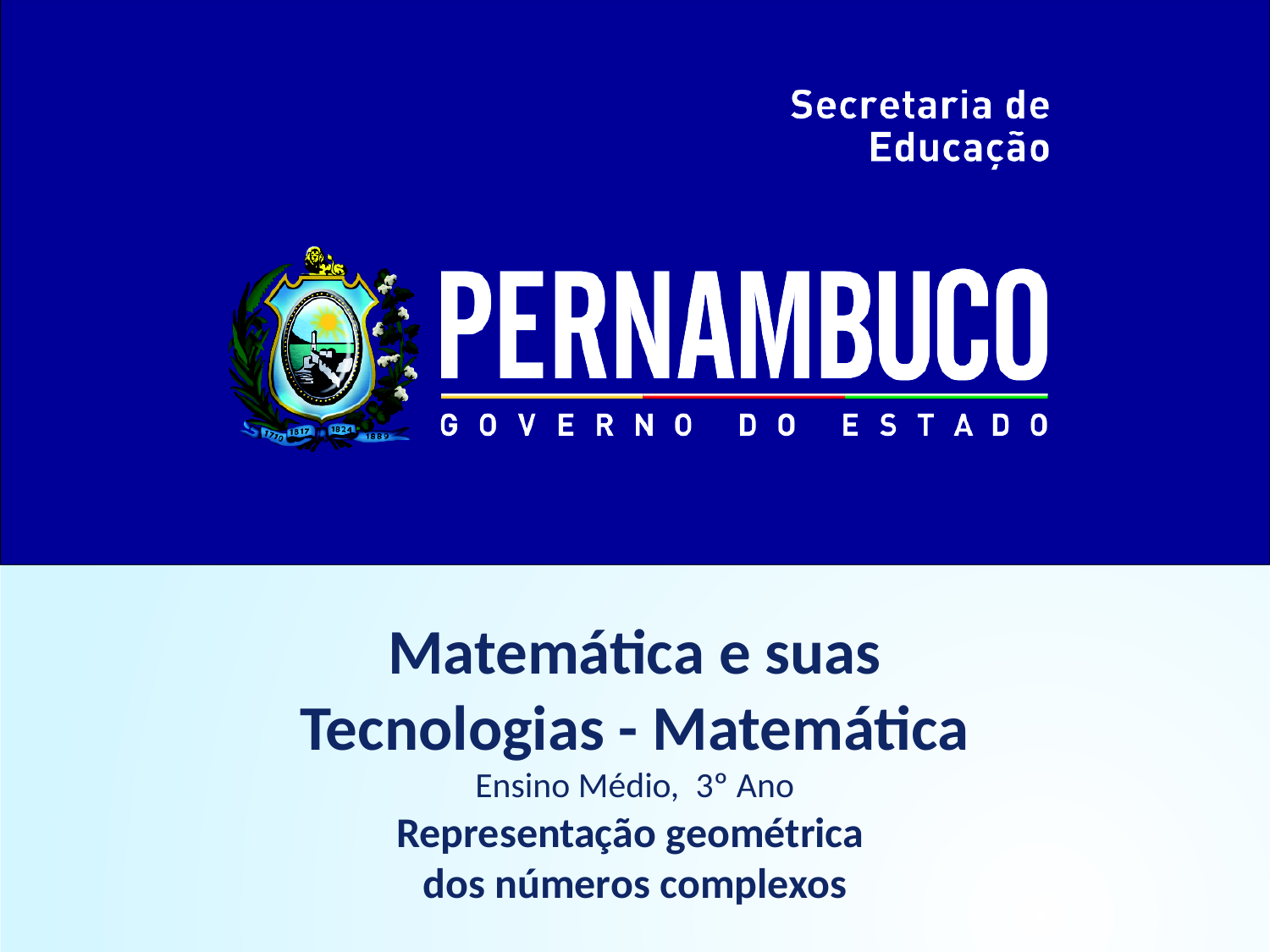

Matemática e suas
Tecnologias - Matemática
Ensino Médio,  3º Ano
Representação geométrica
dos números complexos